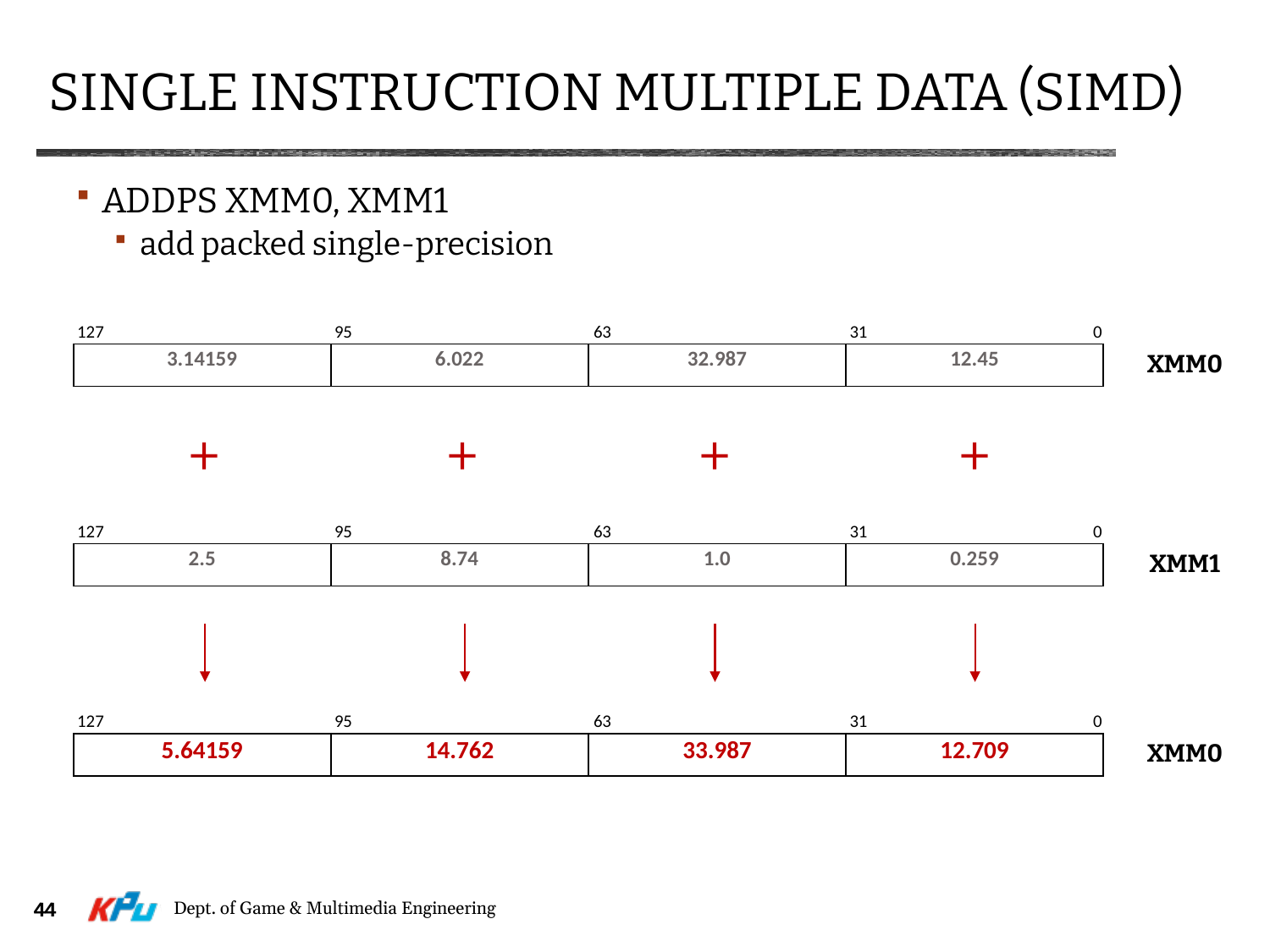

# Single Instruction Multiple Data (Simd)
ADDPS XMM0, XMM1
add packed single-precision
127
95
63
31
0
XMM0
| 3.14159 | 6.022 | 32.987 | 12.45 |
| --- | --- | --- | --- |
+
+
+
+
127
95
63
31
0
XMM1
| 2.5 | 8.74 | 1.0 | 0.259 |
| --- | --- | --- | --- |
127
95
63
31
0
XMM0
| 5.64159 | 14.762 | 33.987 | 12.709 |
| --- | --- | --- | --- |
Dept. of Game & Multimedia Engineering
44